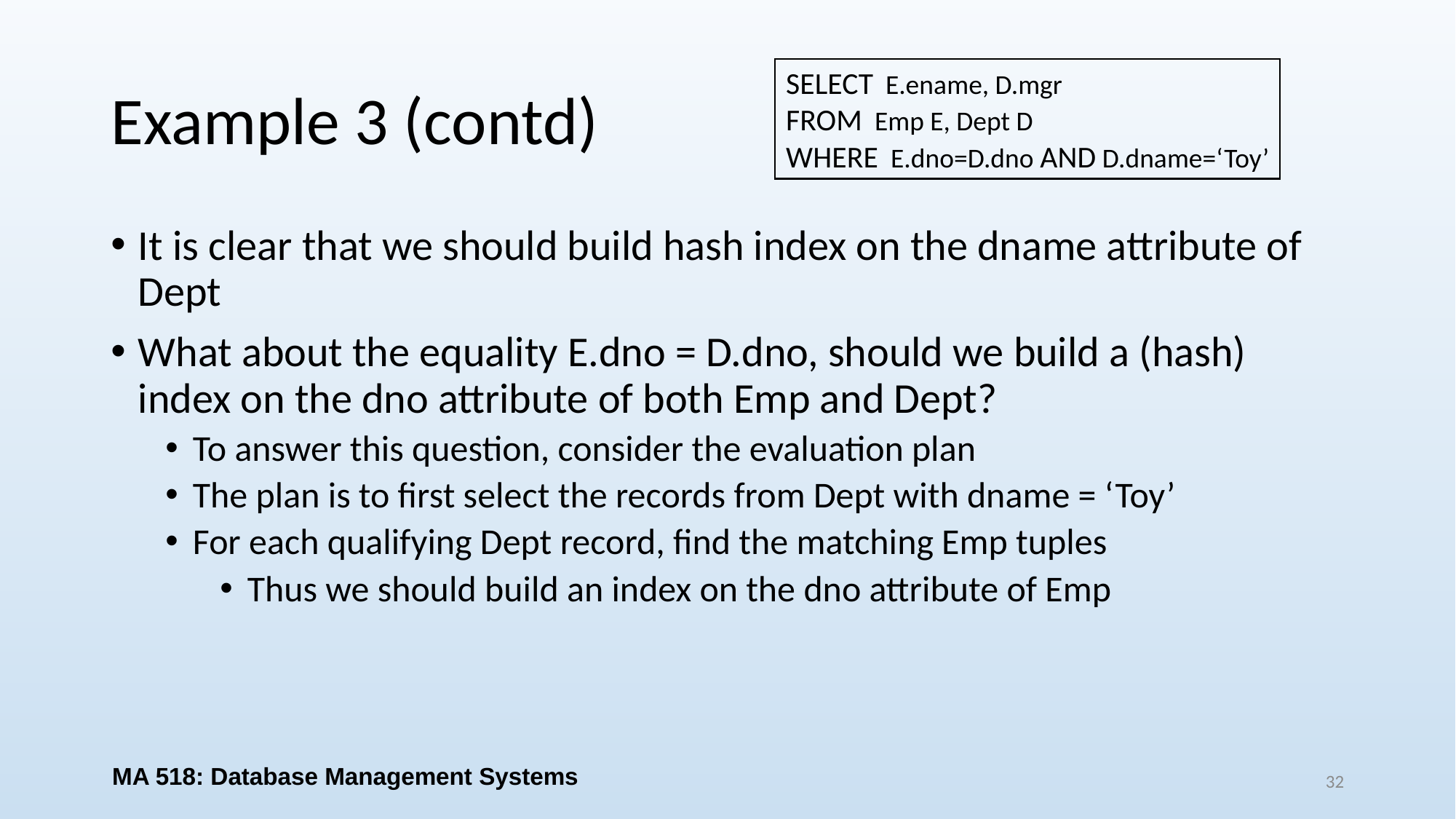

# Example 3 (contd)
SELECT  E.ename, D.mgr
FROM  Emp E, Dept D
WHERE  E.dno=D.dno AND D.dname=‘Toy’
It is clear that we should build hash index on the dname attribute of Dept
What about the equality E.dno = D.dno, should we build a (hash) index on the dno attribute of both Emp and Dept?
To answer this question, consider the evaluation plan
The plan is to first select the records from Dept with dname = ‘Toy’
For each qualifying Dept record, find the matching Emp tuples
Thus we should build an index on the dno attribute of Emp

MA 518: Database Management Systems
32